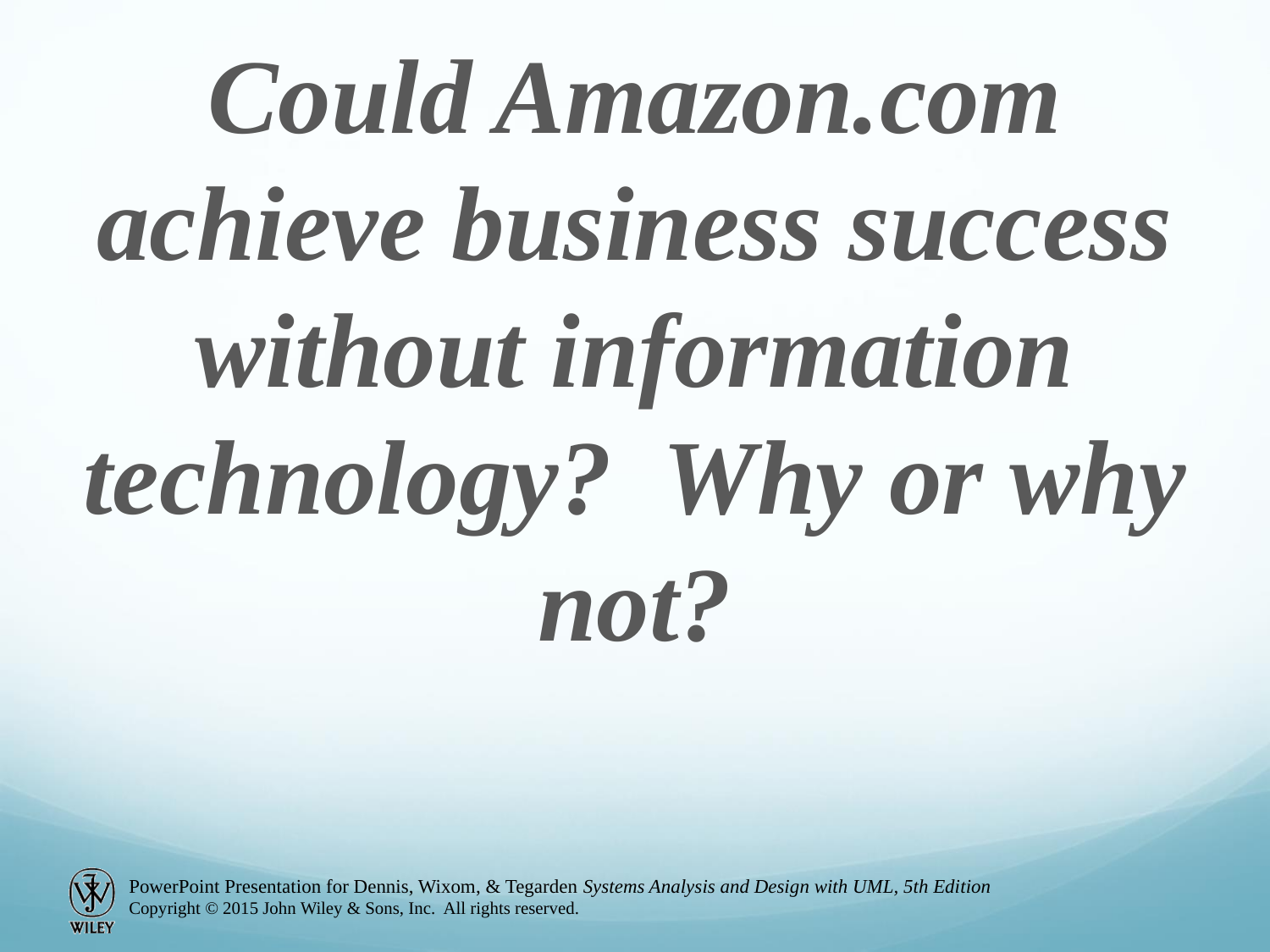

Could Amazon.com achieve business success without information technology?  Why or why not?